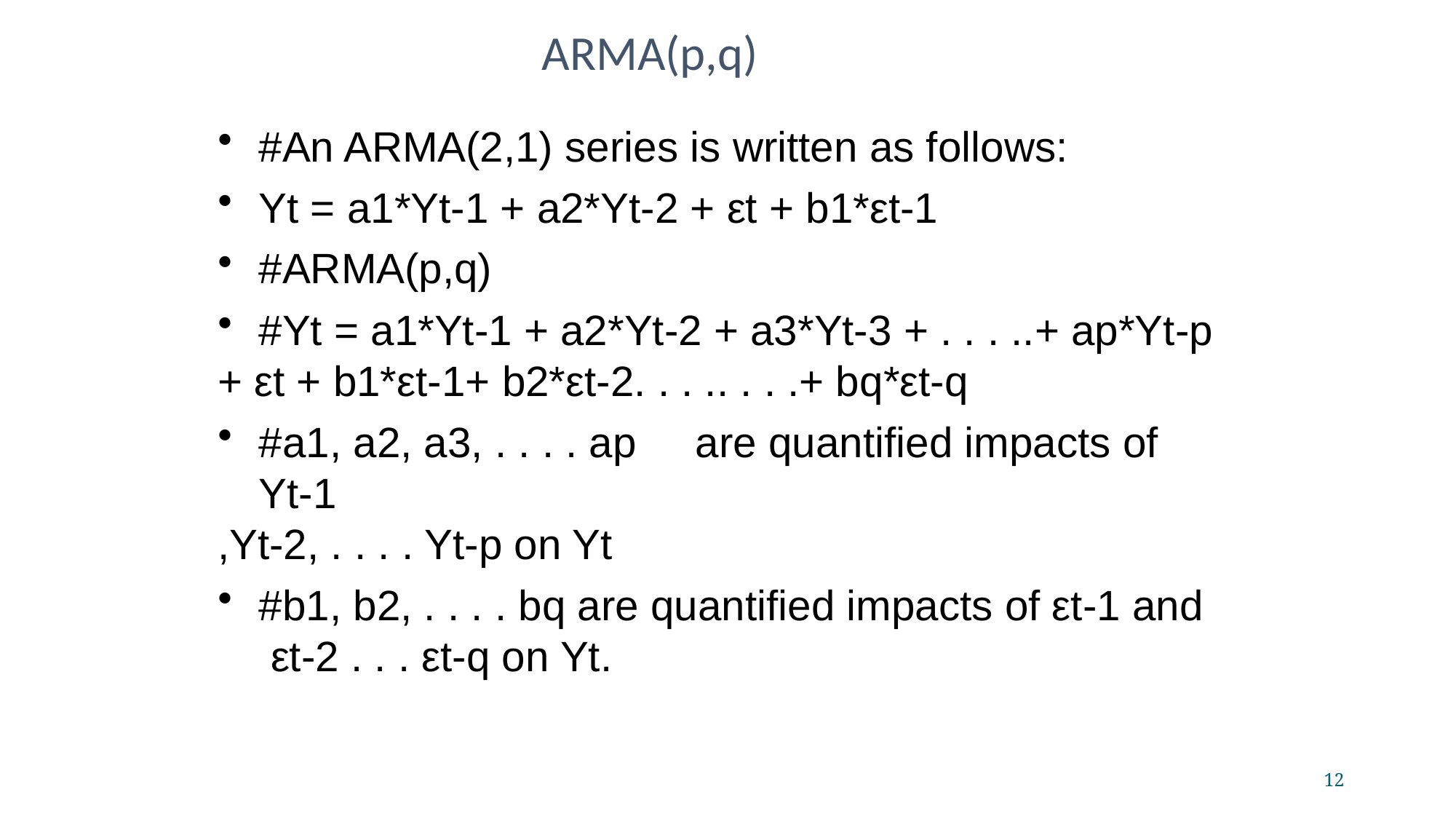

ARMA(p,q)
#An ARMA(2,1) series is written as follows:
Yt = a1*Yt-1 + a2*Yt-2 + εt + b1*εt-1
#ARMA(p,q)
#Yt = a1*Yt-1 + a2*Yt-2 + a3*Yt-3 + . . . ..+ ap*Yt-p
+ εt + b1*εt-1+ b2*εt-2. . . .. . . .+ bq*εt-q
#a1, a2, a3, . . . . ap	are quantified impacts of Yt-1
,Yt-2, . . . . Yt-p on Yt
#b1, b2, . . . . bq are quantified impacts of εt-1 and  εt-2 . . . εt-q on Yt.
12